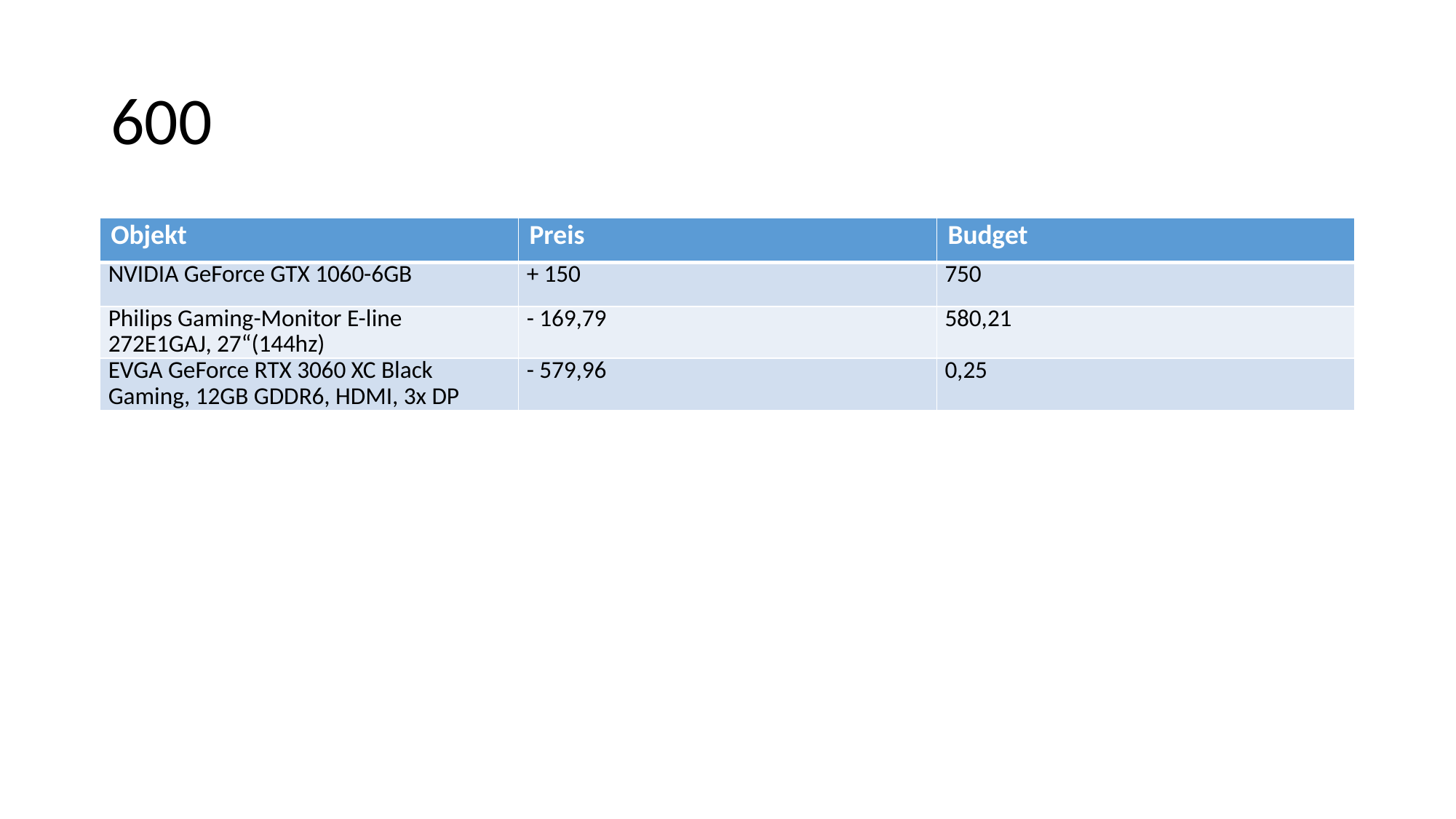

# 600
| Objekt | Preis | Budget |
| --- | --- | --- |
| NVIDIA GeForce GTX 1060-6GB | + 150 | 750 |
| Philips Gaming-Monitor E-line 272E1GAJ, 27“(144hz) | - 169,79 | 580,21 |
| EVGA GeForce RTX 3060 XC Black Gaming, 12GB GDDR6, HDMI, 3x DP | - 579,96 | 0,25 |